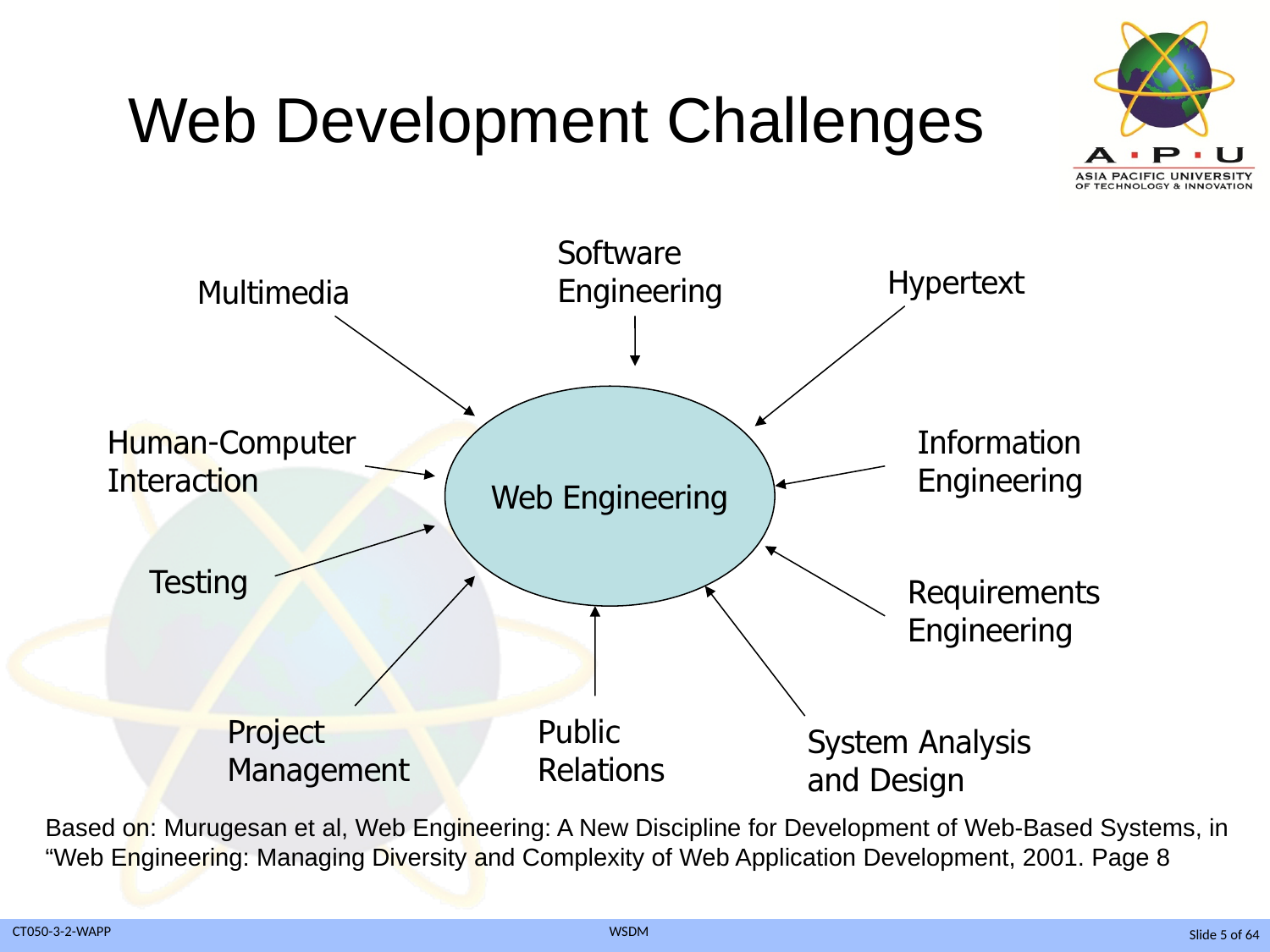

# Web Development Challenges
Software
Engineering
Hypertext
Multimedia

Web Engineering
Human-Computer
Interaction
Information
Engineering

Testing
Requirements
Engineering

Project
Management
Public
Relations
System Analysis
and Design
Based on: Murugesan et al, Web Engineering: A New Discipline for Development of Web-Based Systems, in
“Web Engineering: Managing Diversity and Complexity of Web Application Development, 2001. Page 8